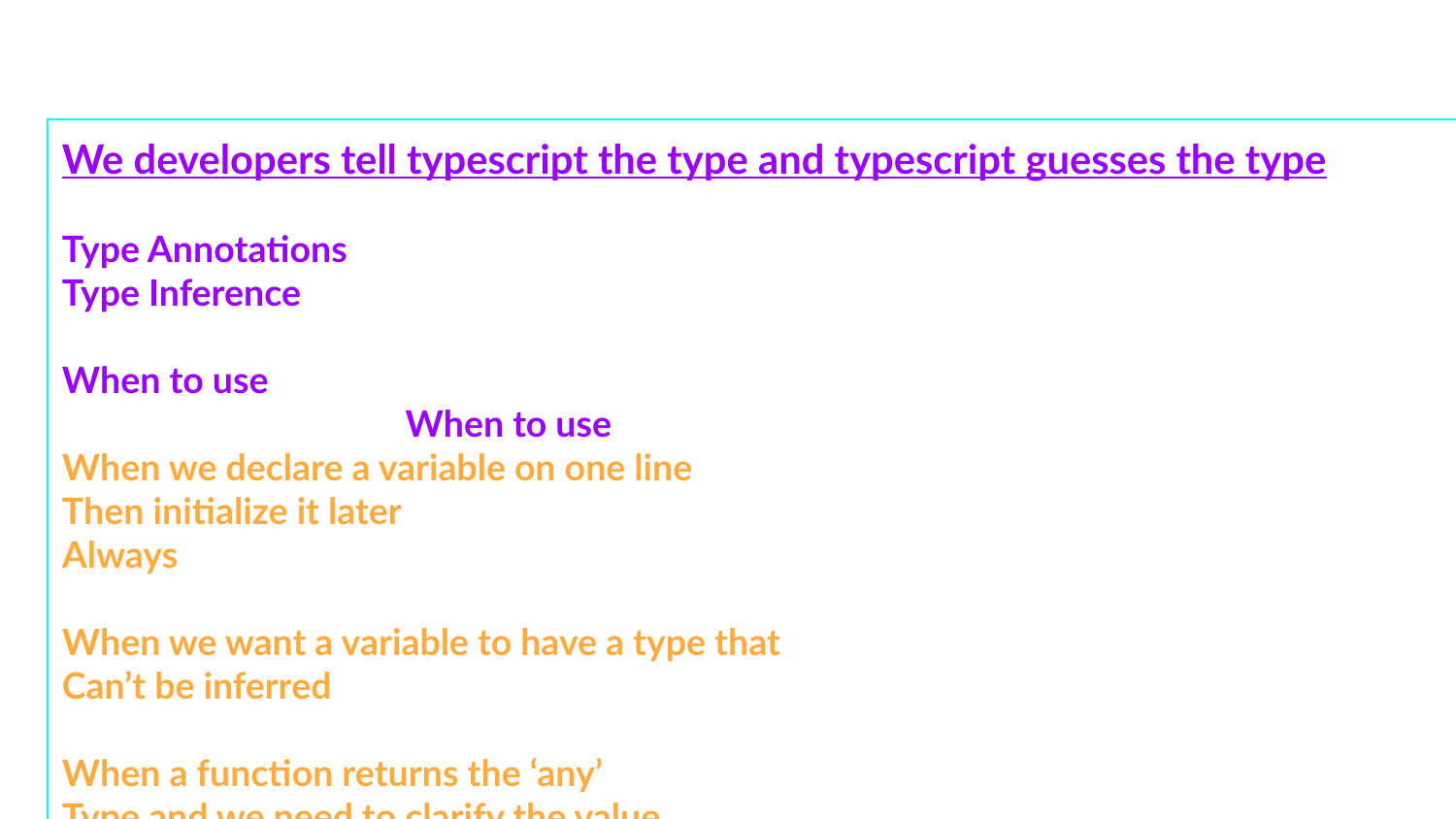

We developers tell typescript the type and typescript guesses the type

Type Annotations                                                    	                                                      Type Inference

When to use										      When to use
When we declare a variable on one line
Then initialize it later                                                 				Always

When we want a variable to have a type that
Can’t be inferred

When a function returns the ‘any’
Type and we need to clarify the value